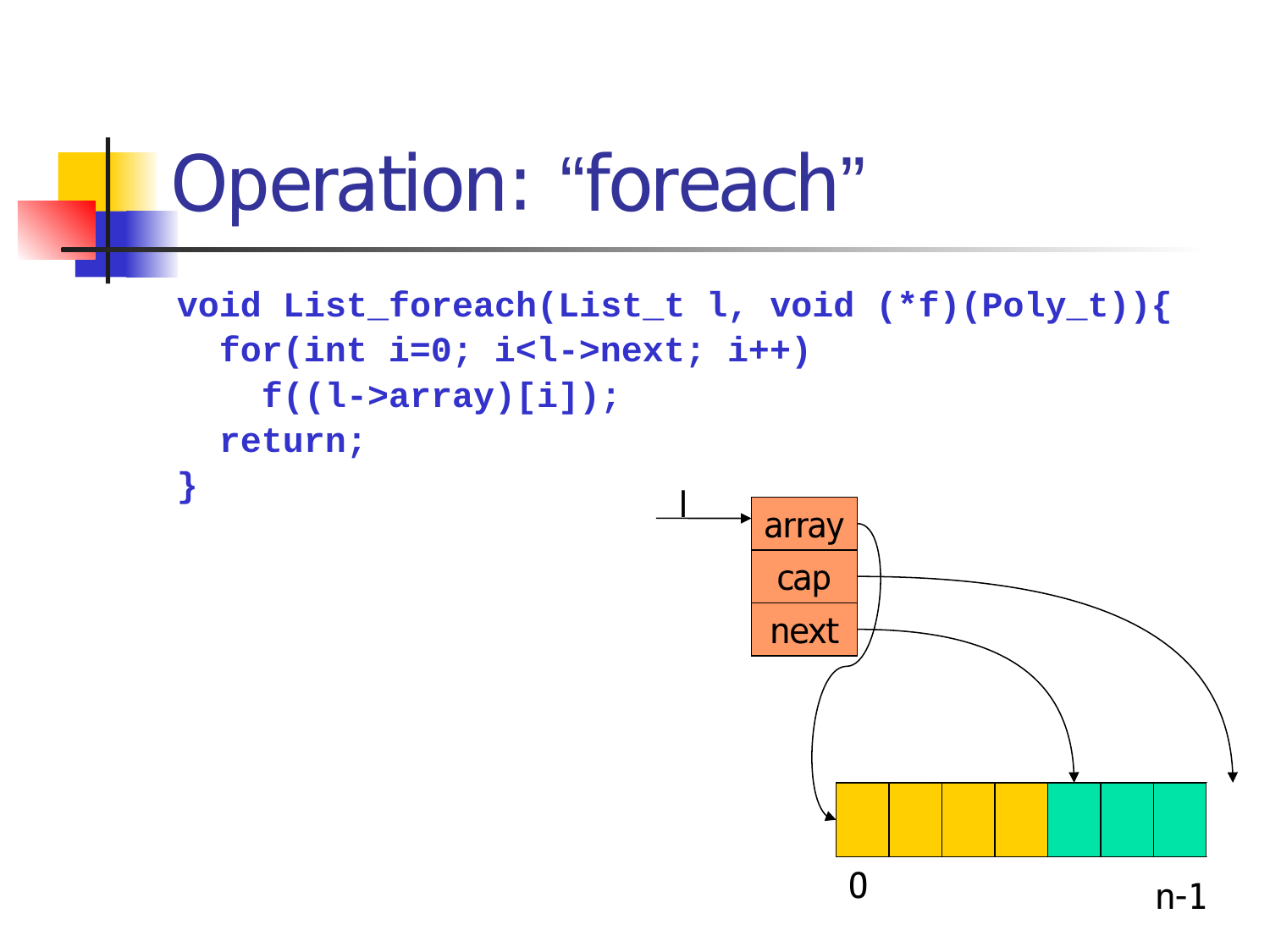

# Operation: “foreach”
void List_foreach(List_t l, void (*f)(Poly_t)){
  for(int i=0; i<l->next; i++)
    f((l->array)[i]);
  return;
}
l
array

cap
next

0
n-1